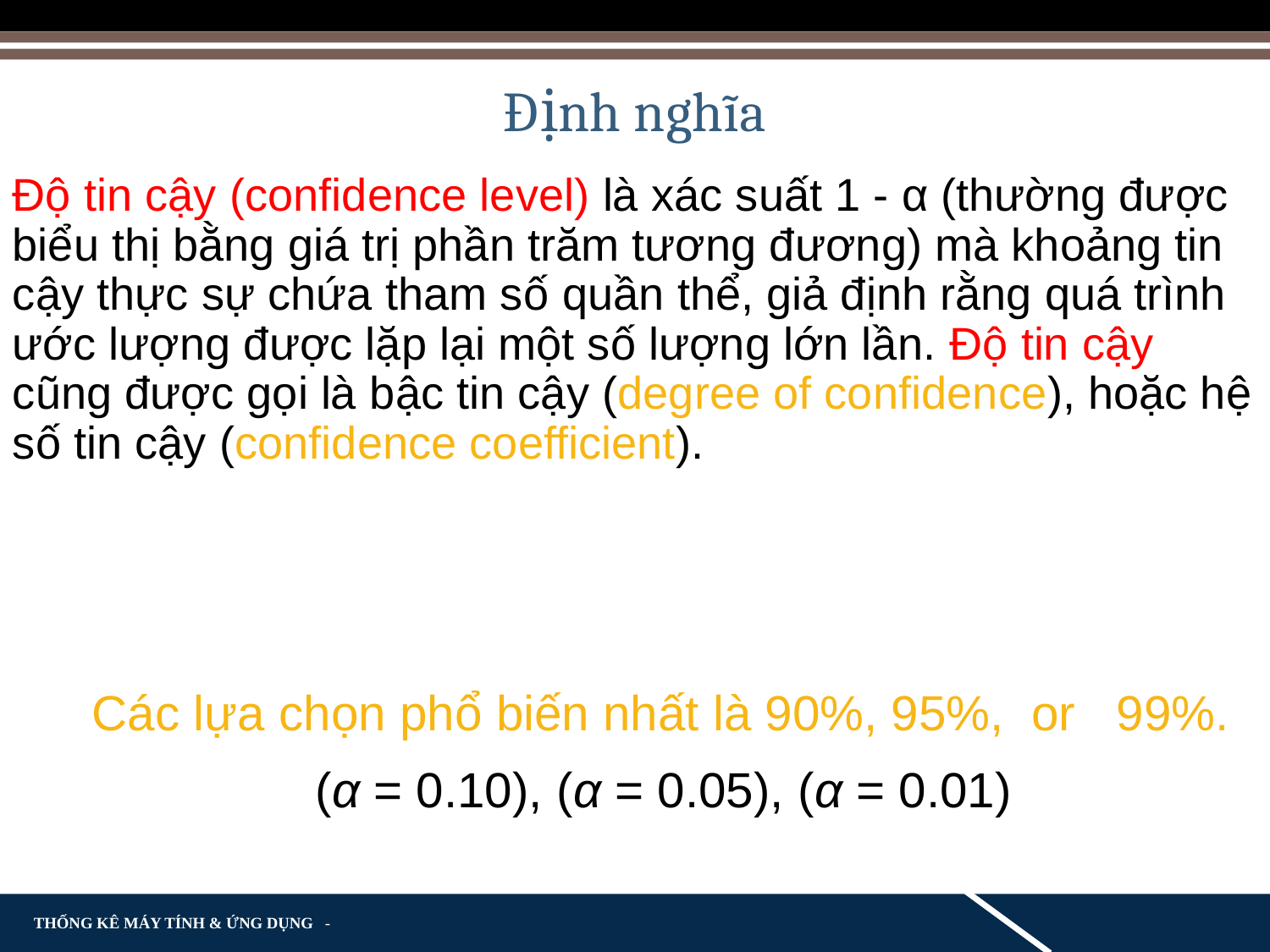

Định nghĩa
Độ tin cậy (confidence level) là xác suất 1 - α (thường được biểu thị bằng giá trị phần trăm tương đương) mà khoảng tin cậy thực sự chứa tham số quần thể, giả định rằng quá trình ước lượng được lặp lại một số lượng lớn lần. Độ tin cậy cũng được gọi là bậc tin cậy (degree of confidence), hoặc hệ số tin cậy (confidence coefficient).
Các lựa chọn phổ biến nhất là 90%, 95%,  or   99%.
	       (α = 0.10), (α = 0.05), (α = 0.01)